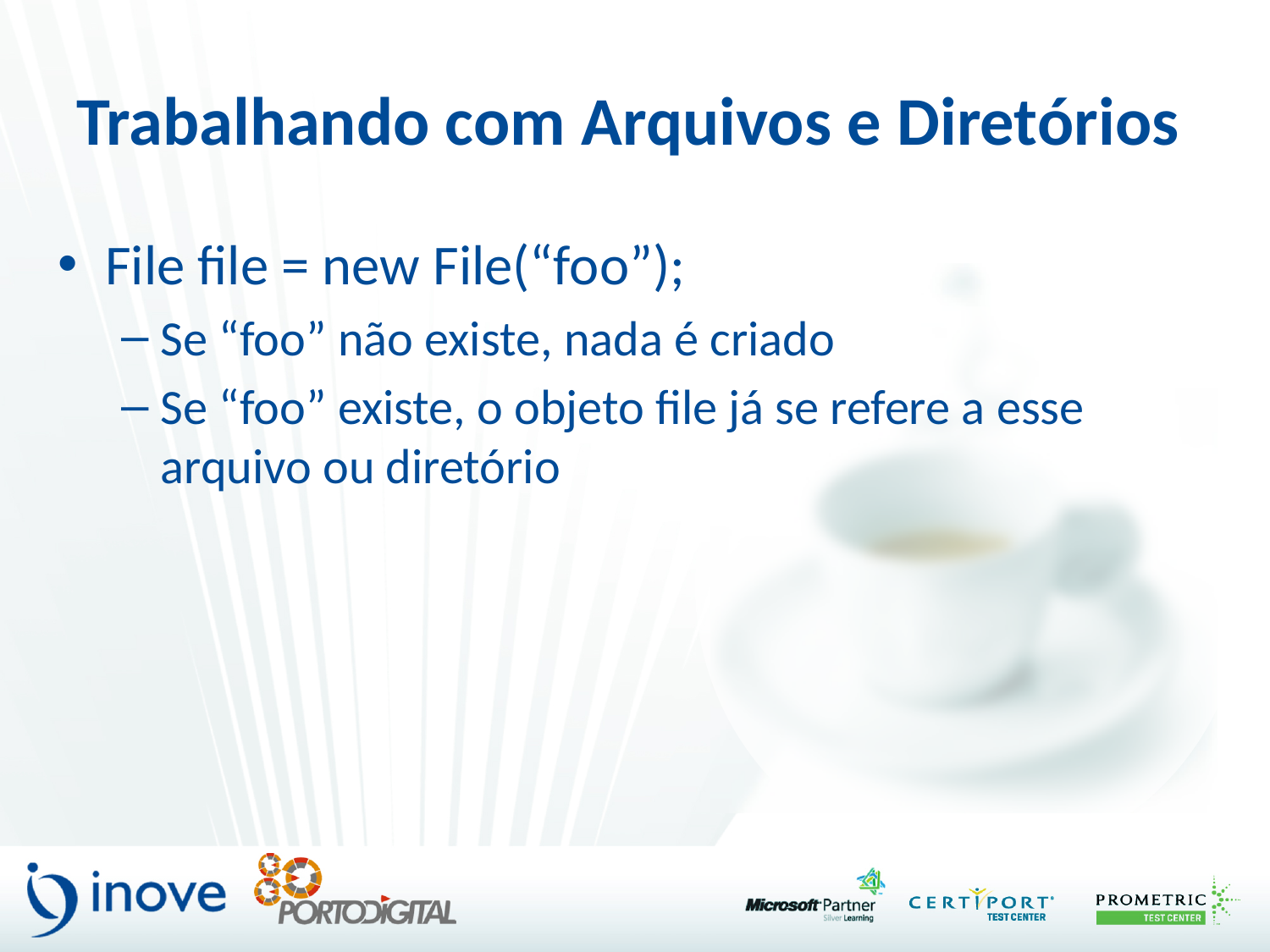

# Trabalhando com Arquivos e Diretórios
File file = new File(“foo”);
Se “foo” não existe, nada é criado
Se “foo” existe, o objeto file já se refere a esse arquivo ou diretório